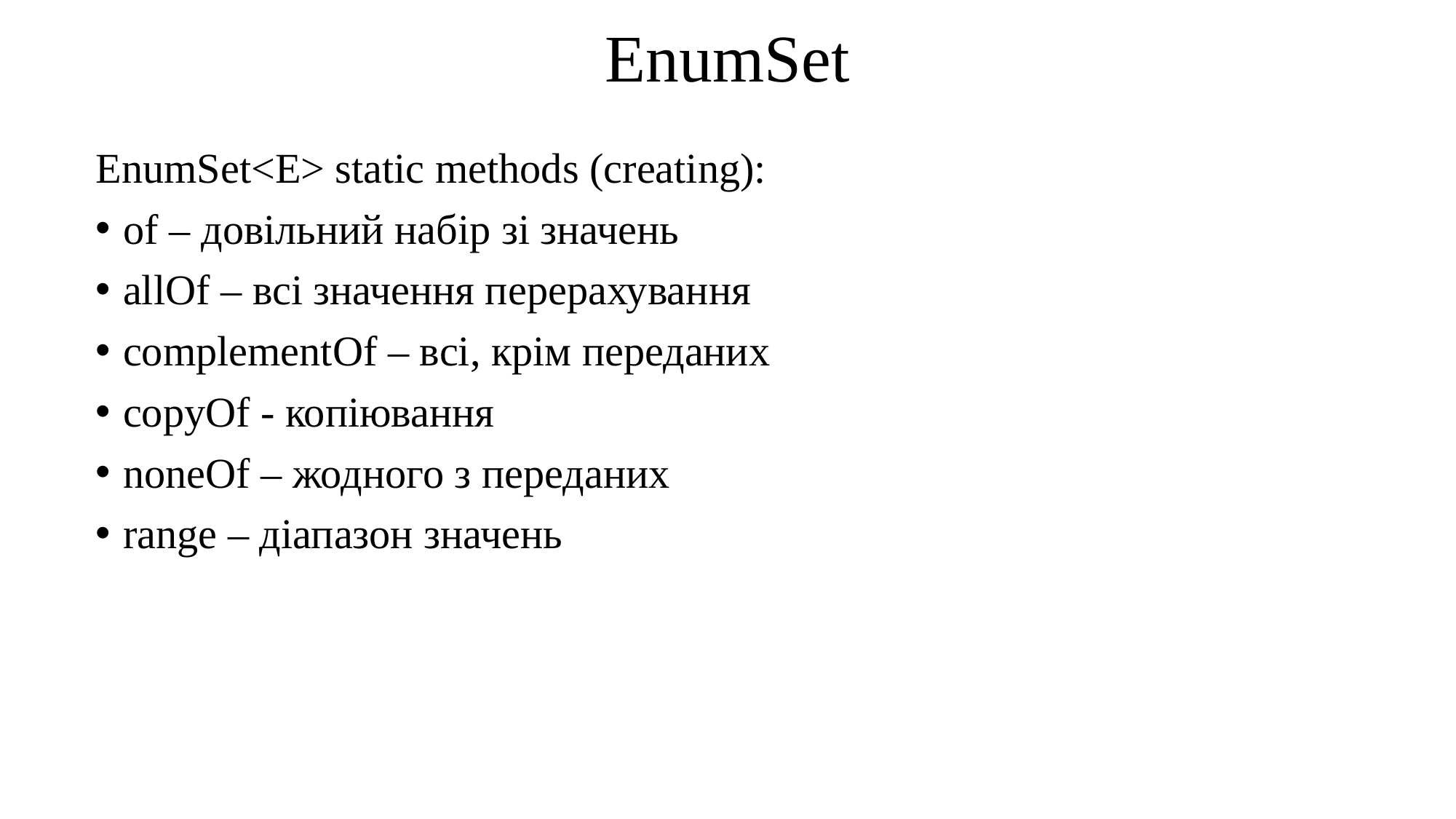

# EnumSet
EnumSet<E> static methods (creating):
of – довільний набір зі значень
allOf – всі значення перерахування
complementOf – всі, крім переданих
copyOf - копіювання
noneOf – жодного з переданих
range – діапазон значень